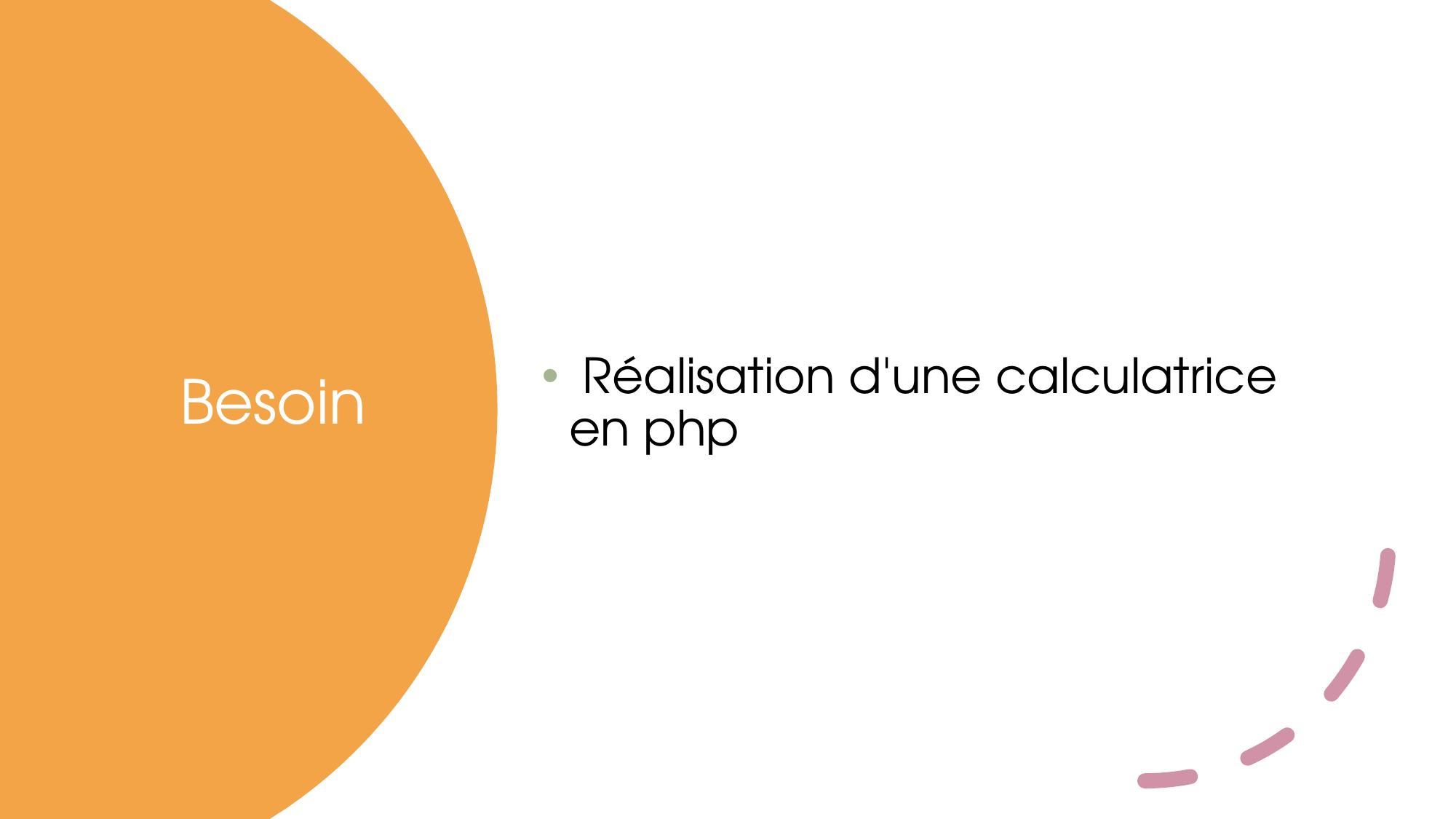

Réalisation d'une calculatrice en php
# Besoin